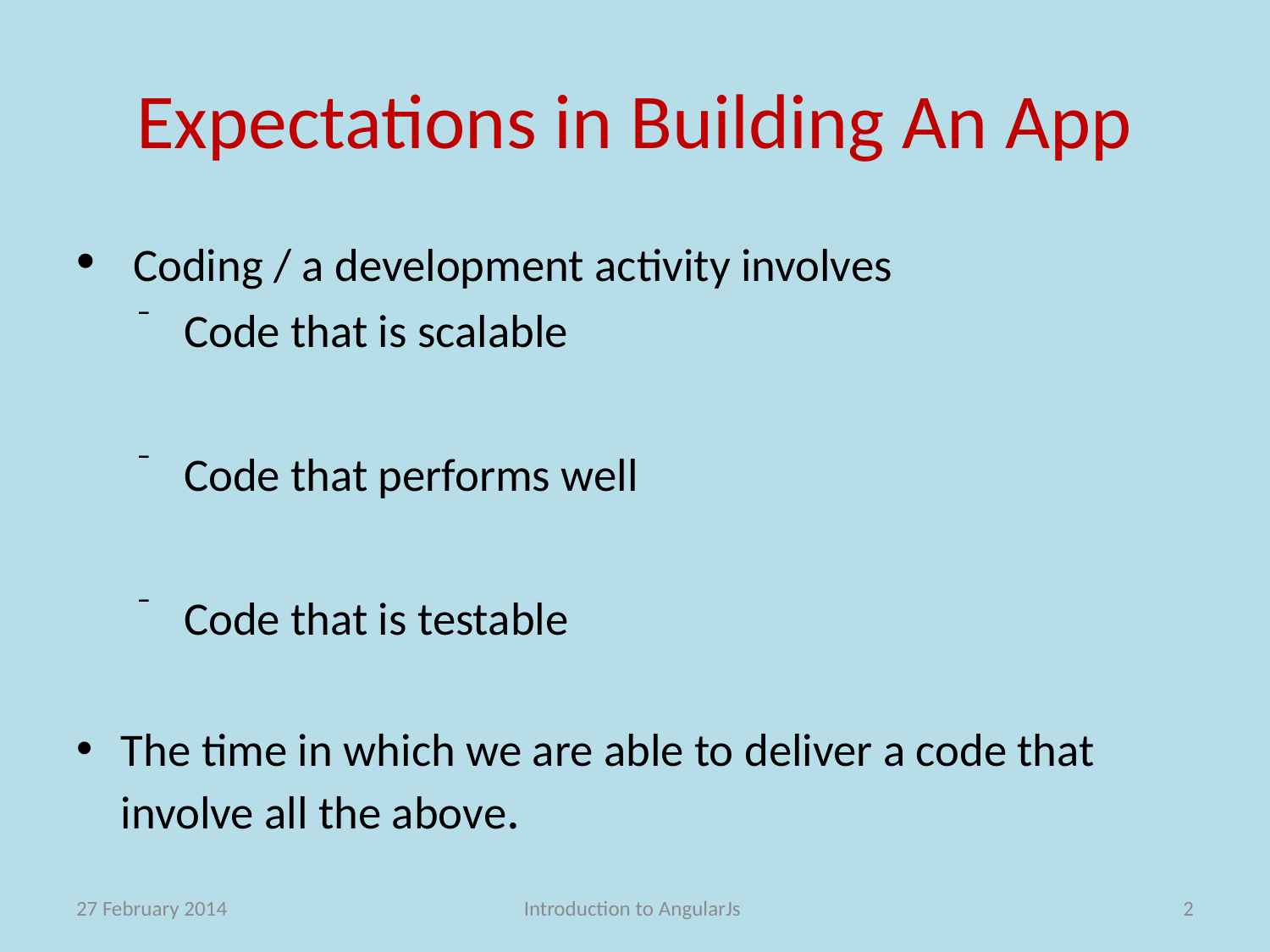

# Expectations in Building An App

 Coding / a development activity involves
 Code that is scalable

 Code that performs well

 Code that is testable

The time in which we are able to deliver a code that involve all the above.

27 February 2014
Introduction to AngularJs
2